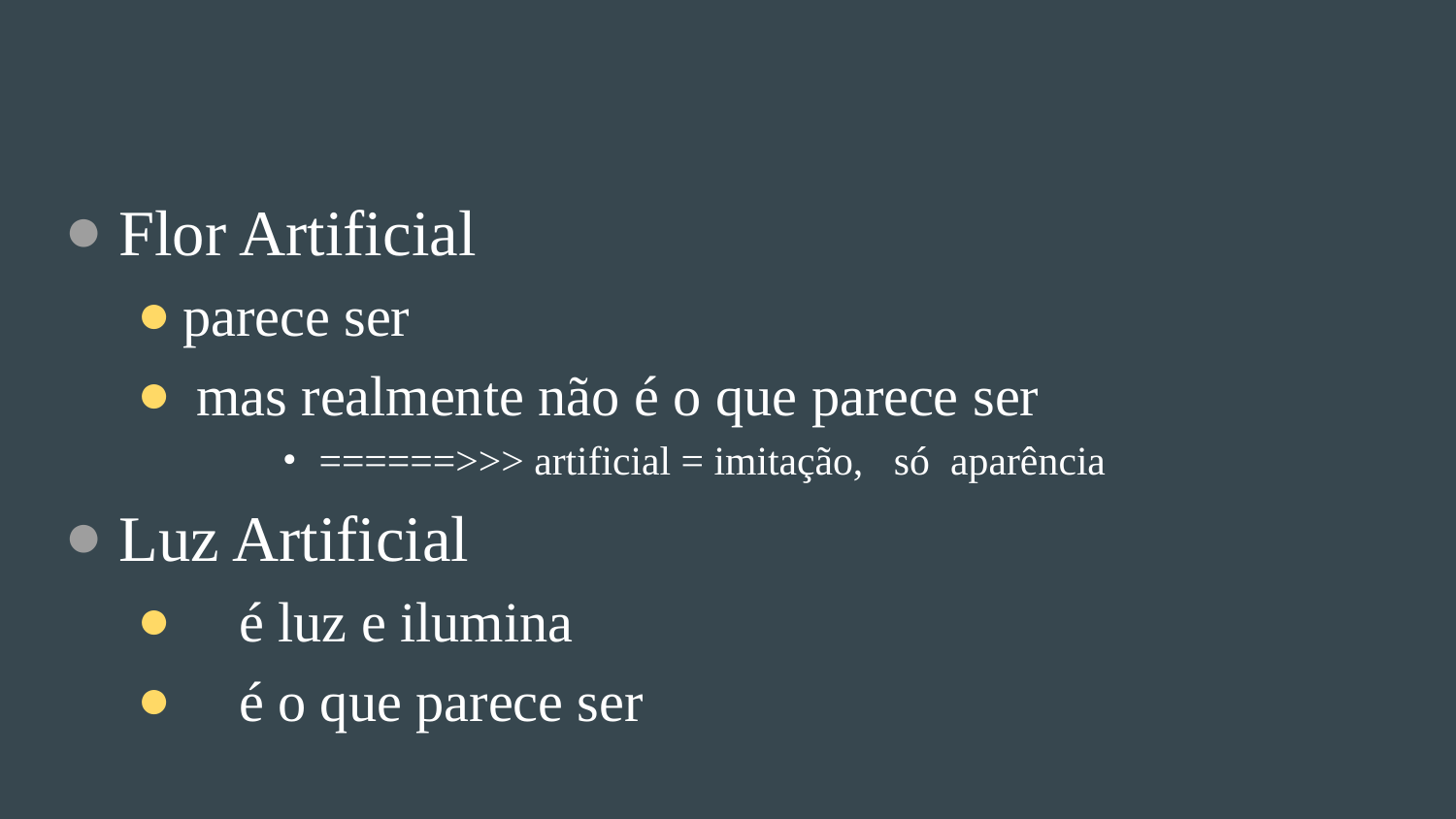

#
Flor Artificial
parece ser
 mas realmente não é o que parece ser
======>>> artificial = imitação,   só  aparência
Luz Artificial
    é luz e ilumina
    é o que parece ser